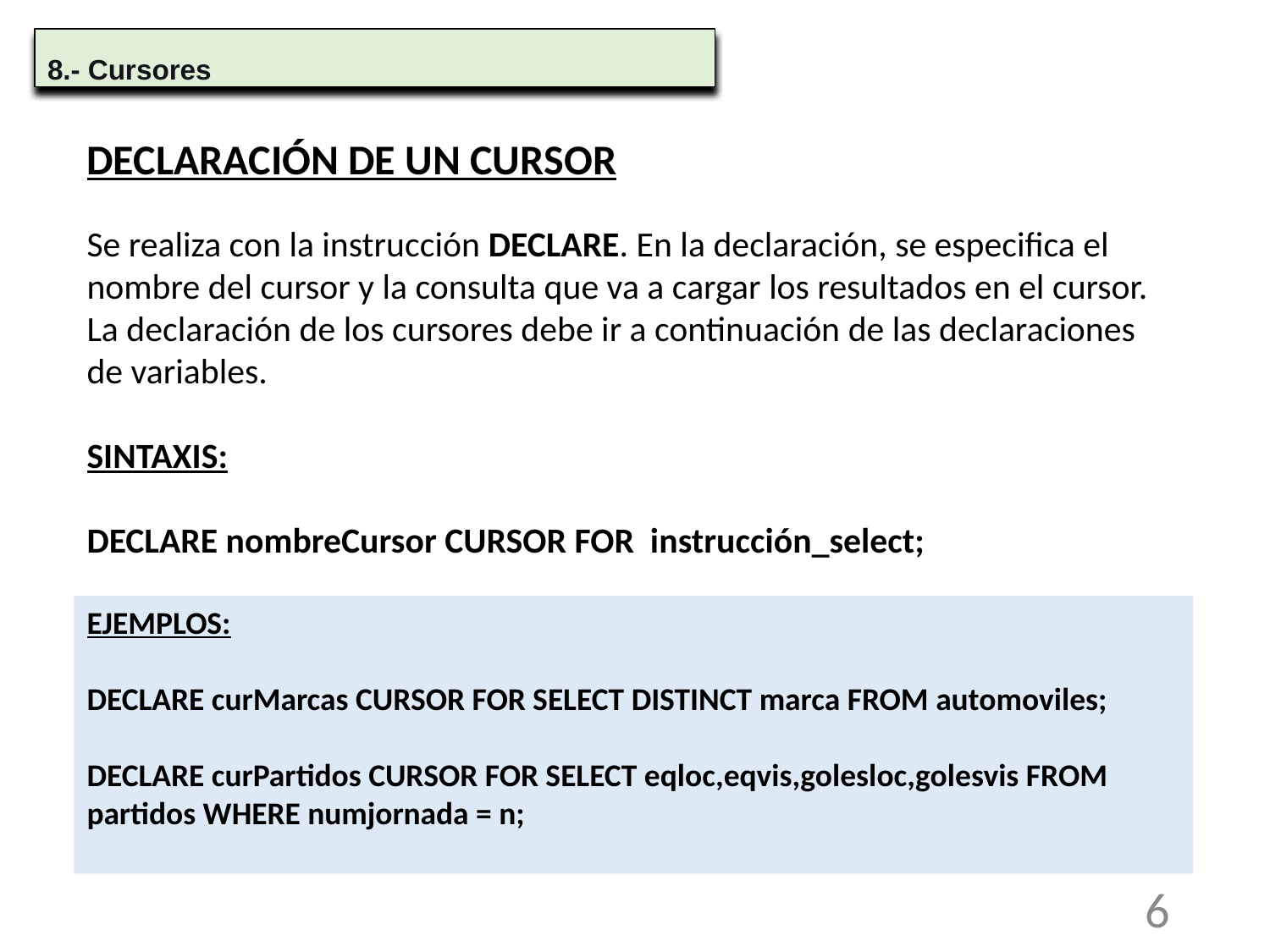

8.- Cursores
DECLARACIÓN DE UN CURSOR

Se realiza con la instrucción DECLARE. En la declaración, se especifica el nombre del cursor y la consulta que va a cargar los resultados en el cursor.
La declaración de los cursores debe ir a continuación de las declaraciones de variables.

SINTAXIS:

DECLARE nombreCursor CURSOR FOR  instrucción_select;

EJEMPLOS:

DECLARE curMarcas CURSOR FOR SELECT DISTINCT marca FROM automoviles;

DECLARE curPartidos CURSOR FOR SELECT eqloc,eqvis,golesloc,golesvis FROM partidos WHERE numjornada = n;

6